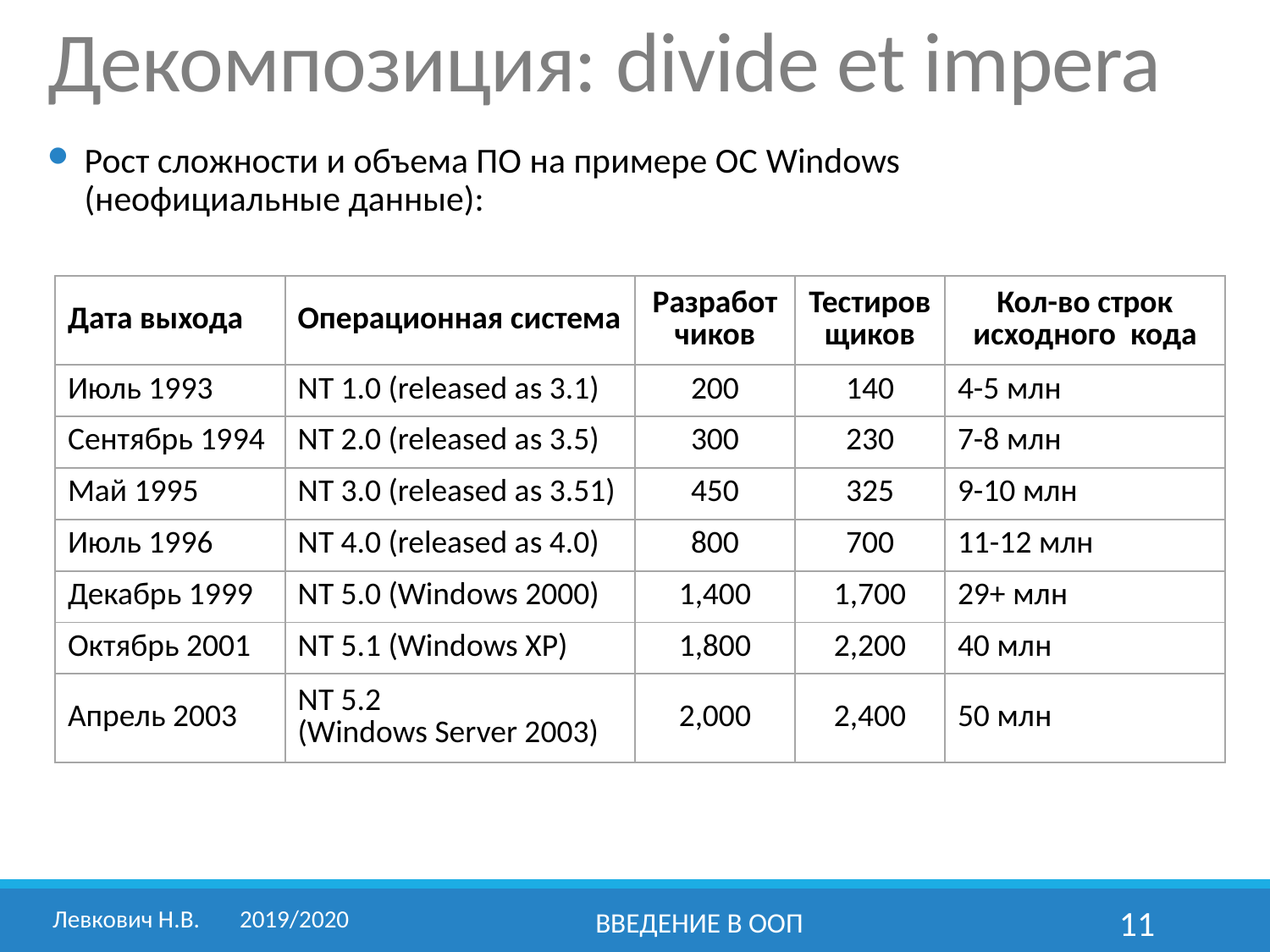

# Декомпозиция: divide et impera
Рост сложности и объема ПО на примере ОС Windows
(неофициальные данные):

| Дата выхода | Операционная система | Разработчиков | Тестировщиков | Кол-во строк исходного кода |
| --- | --- | --- | --- | --- |
| Июль 1993 | NT 1.0 (released as 3.1) | 200 | 140 | 4-5 млн |
| Сентябрь 1994 | NT 2.0 (released as 3.5) | 300 | 230 | 7-8 млн |
| Май 1995 | NT 3.0 (released as 3.51) | 450 | 325 | 9-10 млн |
| Июль 1996 | NT 4.0 (released as 4.0) | 800 | 700 | 11-12 млн |
| Декабрь 1999 | NT 5.0 (Windows 2000) | 1,400 | 1,700 | 29+ млн |
| Октябрь 2001 | NT 5.1 (Windows XP) | 1,800 | 2,200 | 40 млн |
| Апрель 2003 | NT 5.2 (Windows Server 2003) | 2,000 | 2,400 | 50 млн |
Левкович Н.В.	2019/2020
Введение в ООП
11